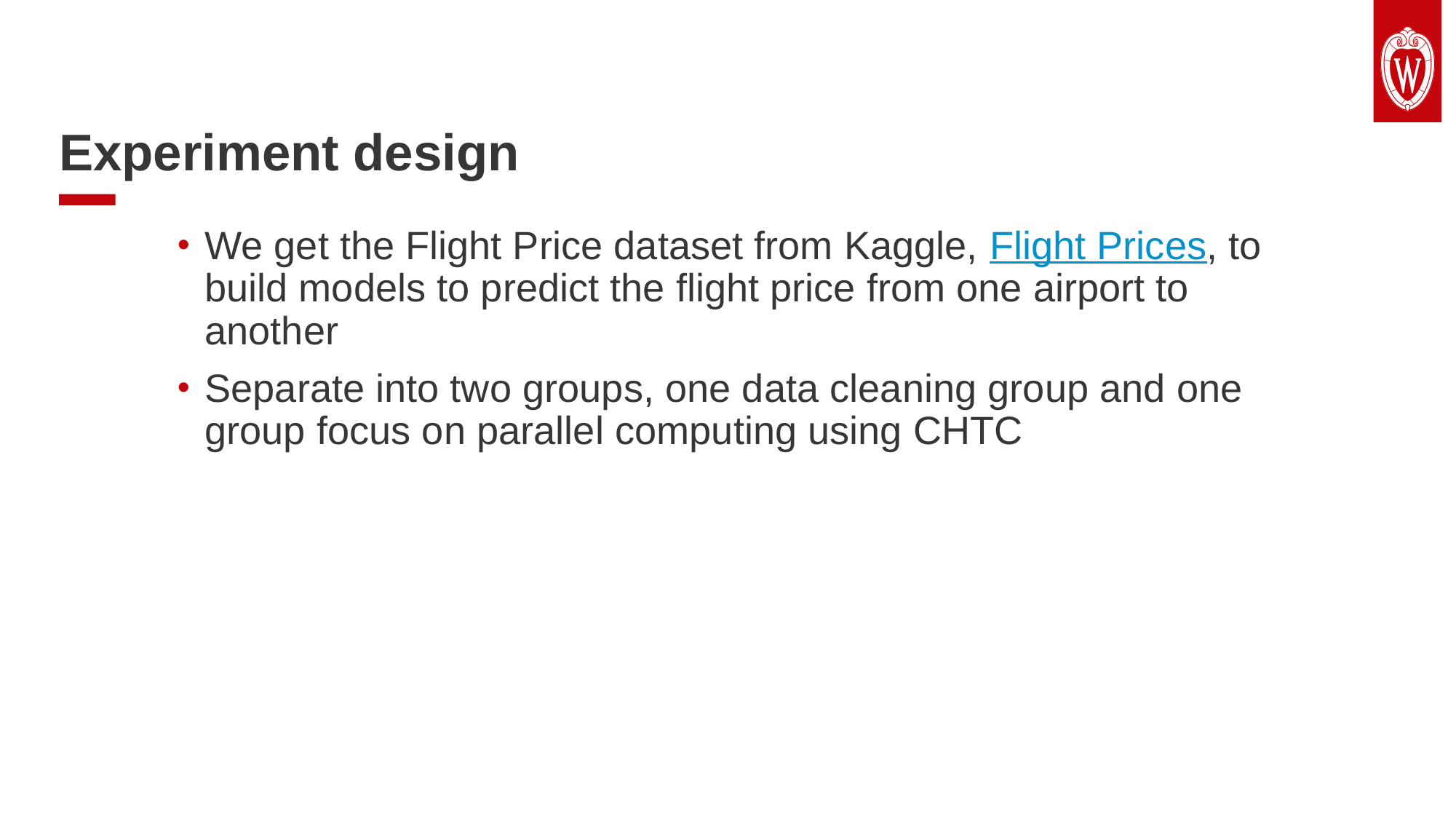

# Experiment design
We get the Flight Price dataset from Kaggle, Flight Prices, to build models to predict the flight price from one airport to another
Separate into two groups, one data cleaning group and one group focus on parallel computing using CHTC